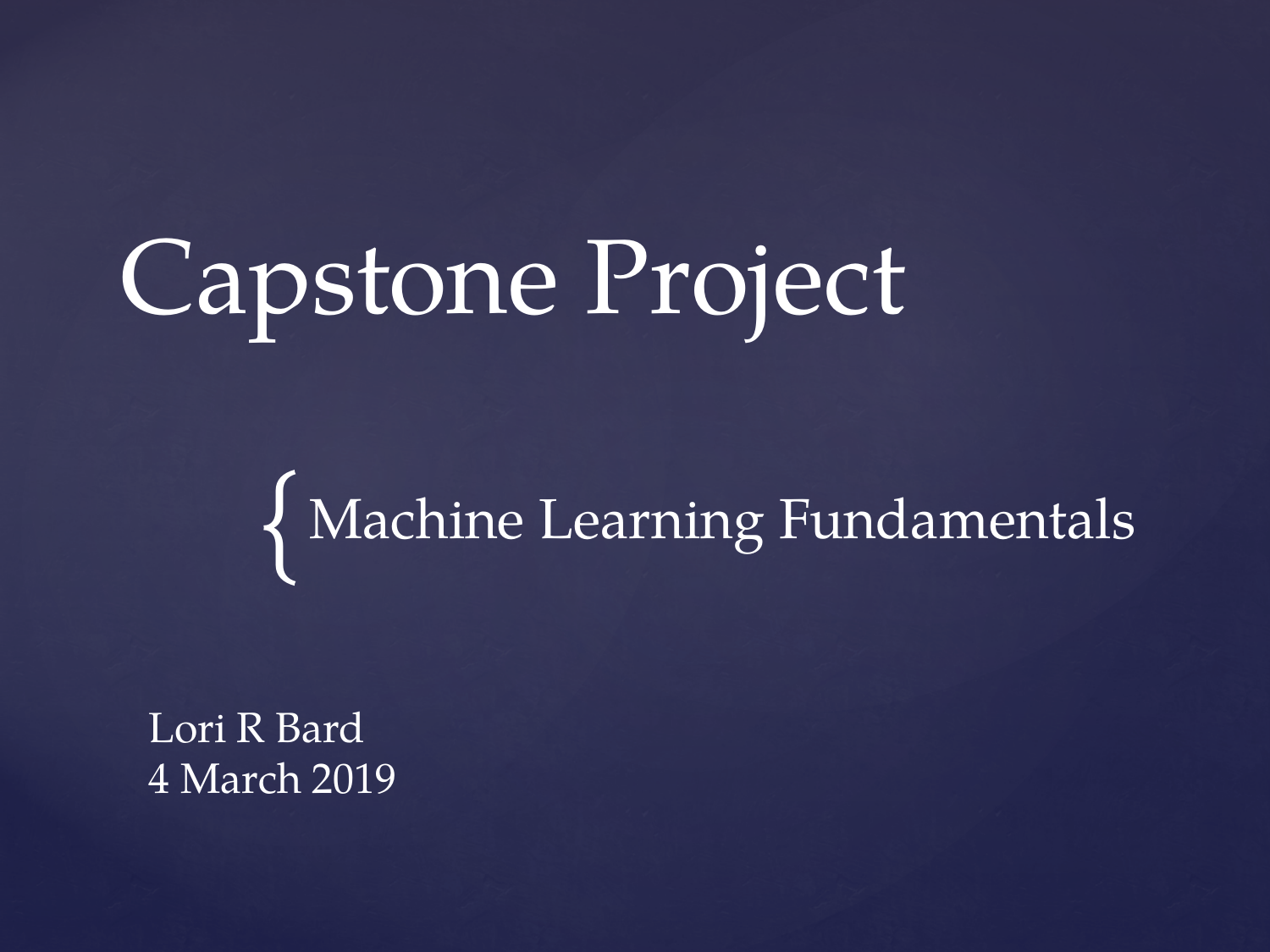

# Capstone Project
Machine Learning Fundamentals
Lori R Bard
4 March 2019